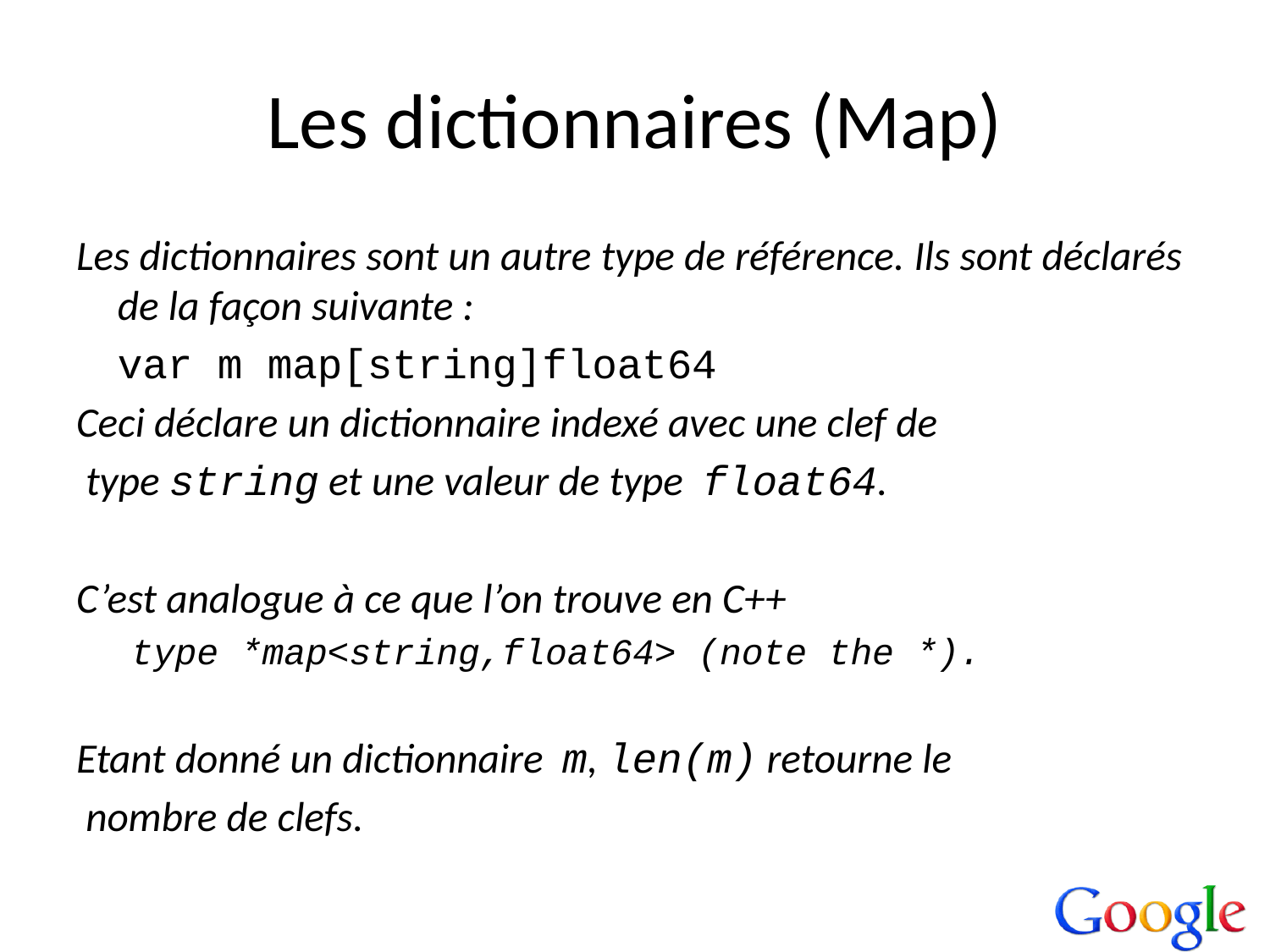

# Les dictionnaires (Map)
Les dictionnaires sont un autre type de référence. Ils sont déclarés de la façon suivante :
	var m map[string]float64
Ceci déclare un dictionnaire indexé avec une clef de
 type string et une valeur de type  float64.

C’est analogue à ce que l’on trouve en C++
type *map<string,float64> (note the *).

Etant donné un dictionnaire  m, len(m) retourne le
 nombre de clefs.